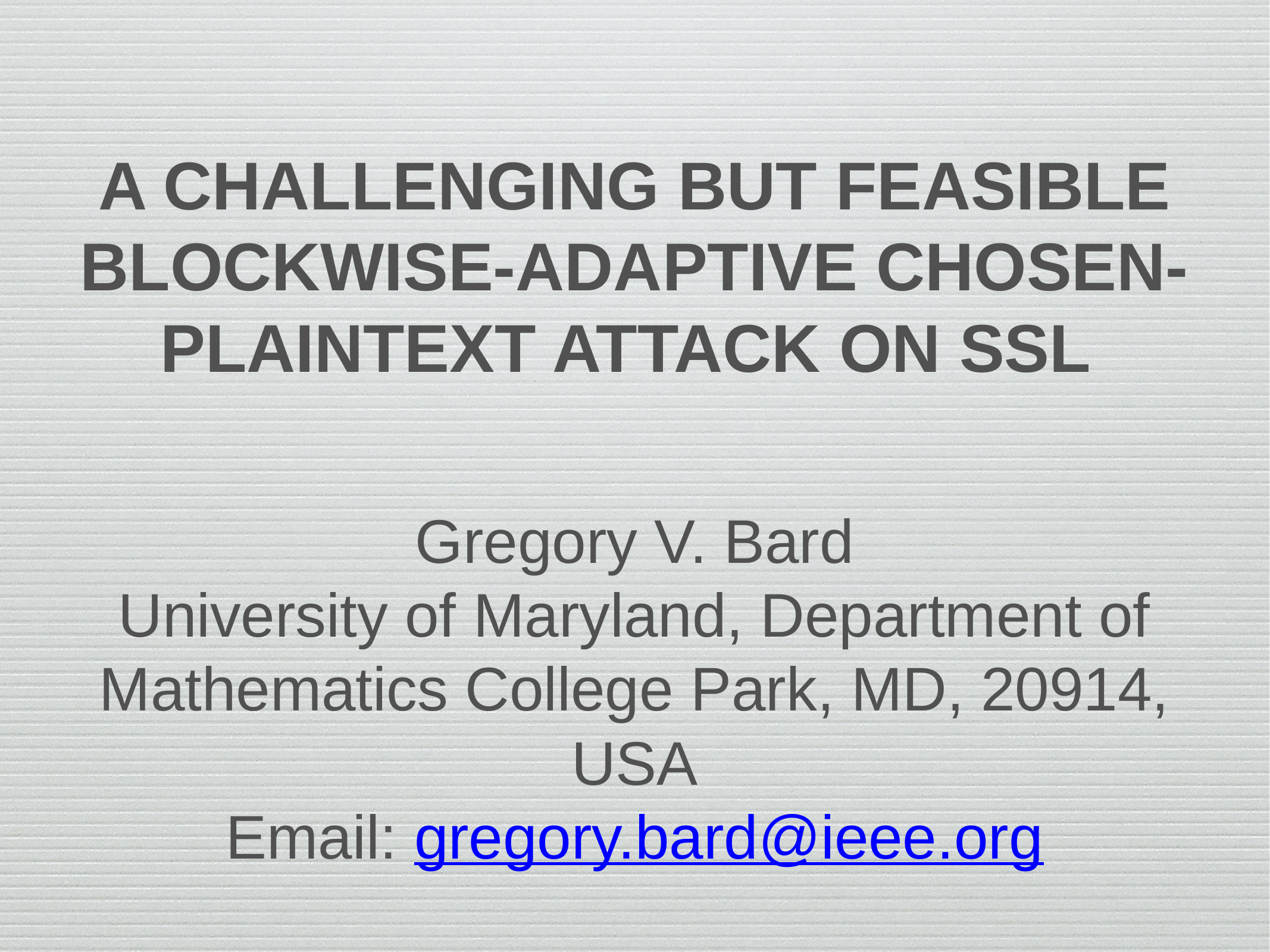

# A CHALLENGING BUT FEASIBLE BLOCKWISE-ADAPTIVE CHOSEN-PLAINTEXT ATTACK ON SSL
Gregory V. Bard
University of Maryland, Department of Mathematics College Park, MD, 20914, USA
Email: gregory.bard@ieee.org